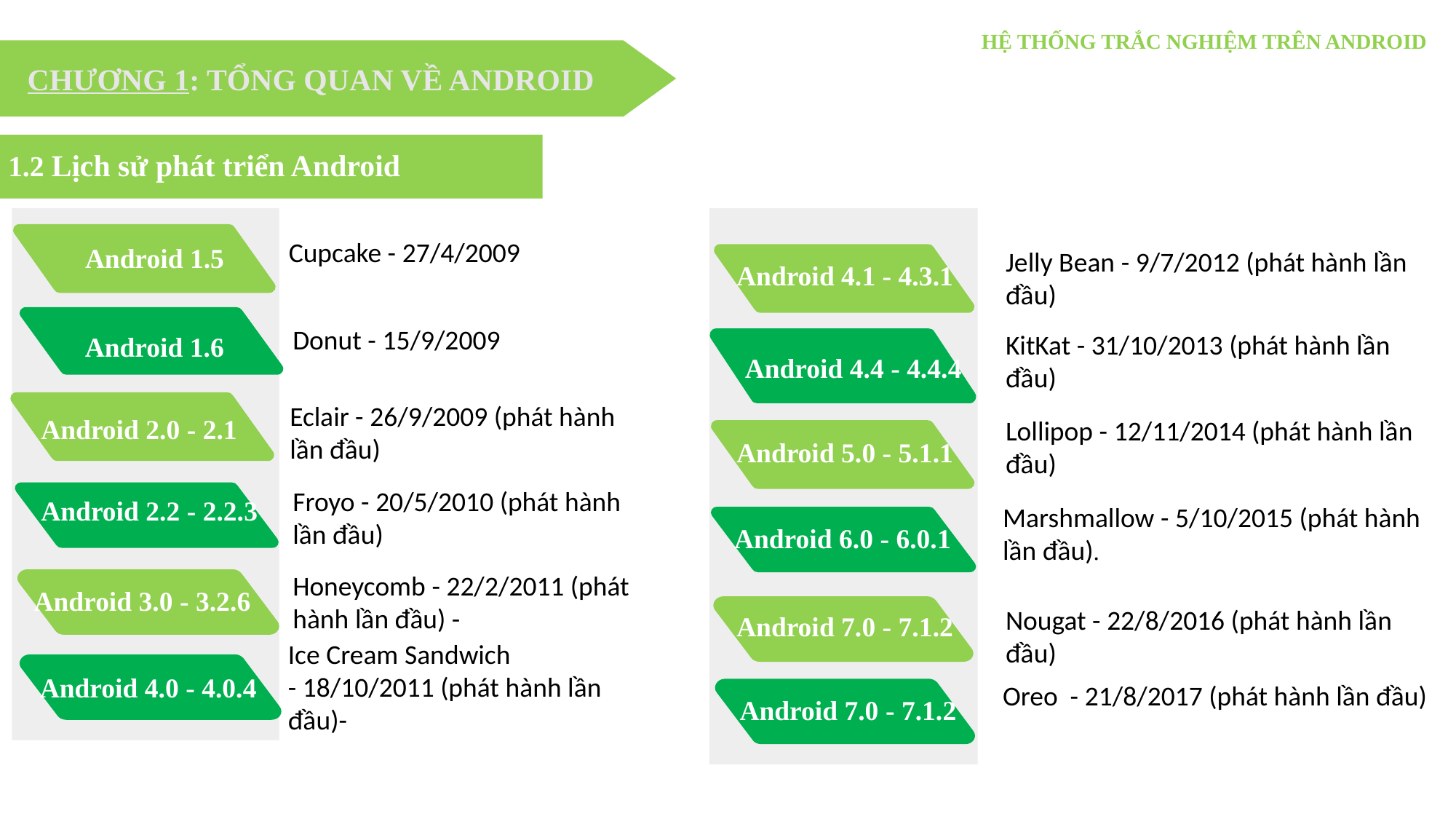

HỆ THỐNG TRẮC NGHIỆM TRÊN ANDROID

CHƯƠNG 1: TỔNG QUAN VỀ ANDROID

1.2 Lịch sử phát triển Android

Cupcake - 27/4/2009
Jelly Bean - 9/7/2012 (phát hành lần đầu)
Android 1.5

Android 4.1 - 4.3.1

Donut - 15/9/2009
KitKat - 31/10/2013 (phát hành lần đầu)

Android 1.6
Android 4.4 - 4.4.4

Eclair - 26/9/2009 (phát hành lần đầu)
Lollipop - 12/11/2014 (phát hành lần đầu)
Android 2.0 - 2.1

Android 5.0 - 5.1.1
Froyo - 20/5/2010 (phát hành lần đầu)

Android 2.2 - 2.2.3
Marshmallow - 5/10/2015 (phát hành lần đầu).

Android 6.0 - 6.0.1
Honeycomb - 22/2/2011 (phát hành lần đầu) -

Android 3.0 - 3.2.6

Nougat - 22/8/2016 (phát hành lần đầu)
Android 7.0 - 7.1.2
Ice Cream Sandwich - 18/10/2011 (phát hành lần đầu)-

Android 4.0 - 4.0.4
Oreo  - 21/8/2017 (phát hành lần đầu)

Android 7.0 - 7.1.2